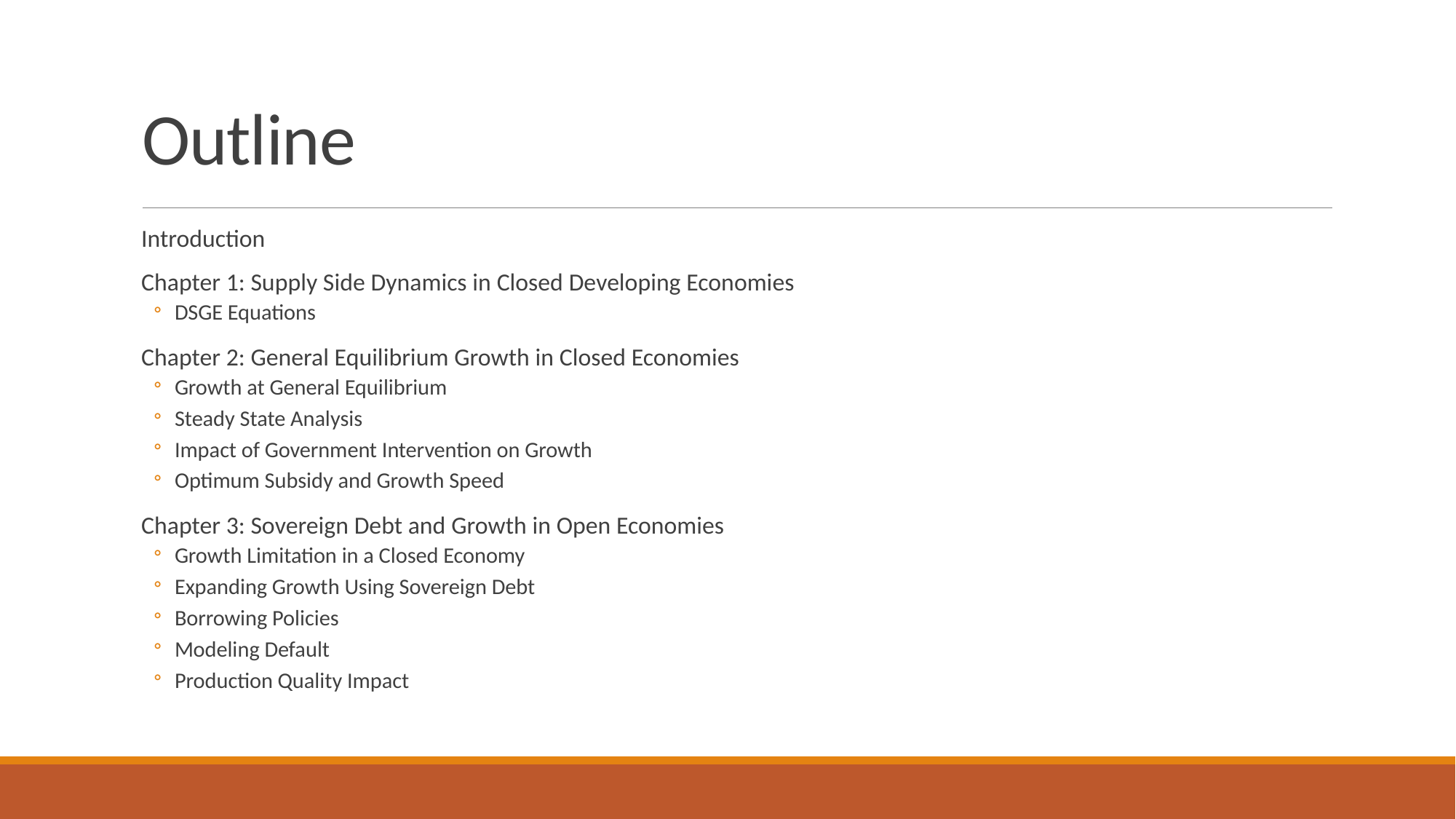

# Outline
Introduction
Chapter 1: Supply Side Dynamics in Closed Developing Economies
DSGE Equations
Chapter 2: General Equilibrium Growth in Closed Economies
Growth at General Equilibrium
Steady State Analysis
Impact of Government Intervention on Growth
Optimum Subsidy and Growth Speed
Chapter 3: Sovereign Debt and Growth in Open Economies
Growth Limitation in a Closed Economy
Expanding Growth Using Sovereign Debt
Borrowing Policies
Modeling Default
Production Quality Impact